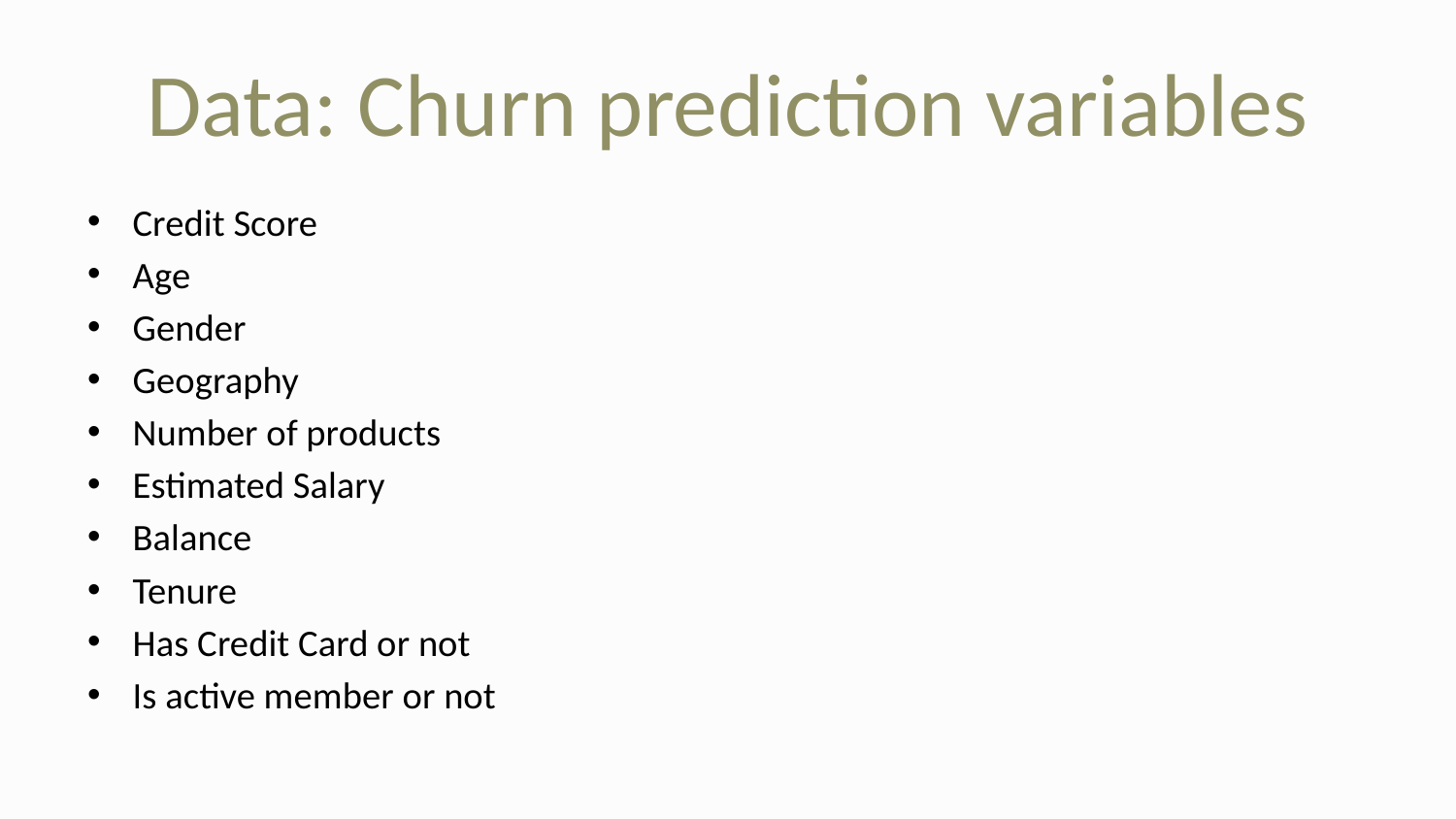

# Data: Churn prediction variables
Credit Score
Age
Gender
Geography
Number of products
Estimated Salary
Balance
Tenure
Has Credit Card or not
Is active member or not